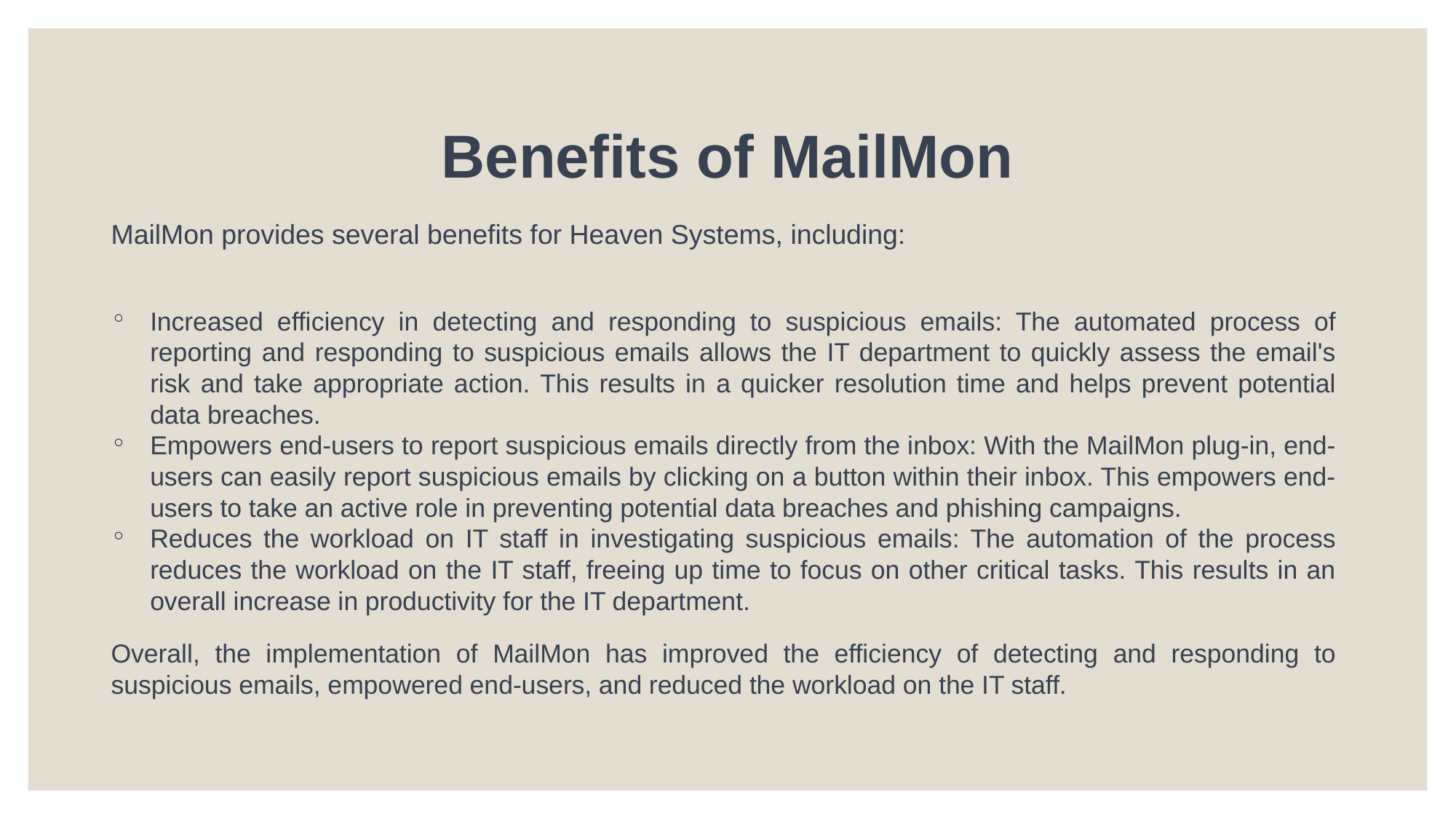

# Benefits of MailMon
MailMon provides several benefits for Heaven Systems, including:

Increased efficiency in detecting and responding to suspicious emails: The automated process of reporting and responding to suspicious emails allows the IT department to quickly assess the email's risk and take appropriate action. This results in a quicker resolution time and helps prevent potential data breaches.
Empowers end-users to report suspicious emails directly from the inbox: With the MailMon plug-in, end-users can easily report suspicious emails by clicking on a button within their inbox. This empowers end-users to take an active role in preventing potential data breaches and phishing campaigns.
Reduces the workload on IT staff in investigating suspicious emails: The automation of the process reduces the workload on the IT staff, freeing up time to focus on other critical tasks. This results in an overall increase in productivity for the IT department.
Overall, the implementation of MailMon has improved the efficiency of detecting and responding to suspicious emails, empowered end-users, and reduced the workload on the IT staff.